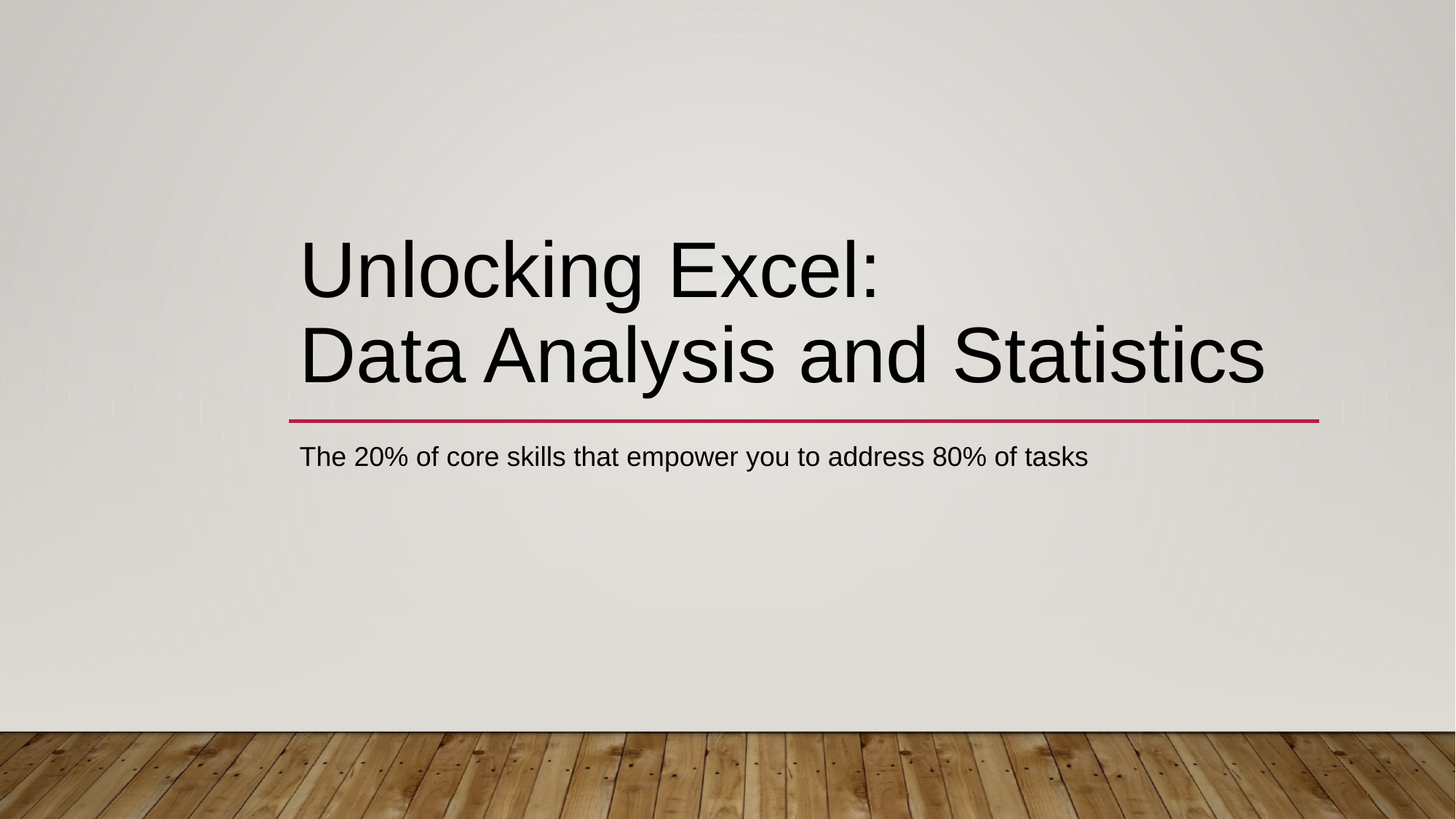

# Unlocking Excel: Data Analysis and Statistics
The 20% of core skills that empower you to address 80% of tasks